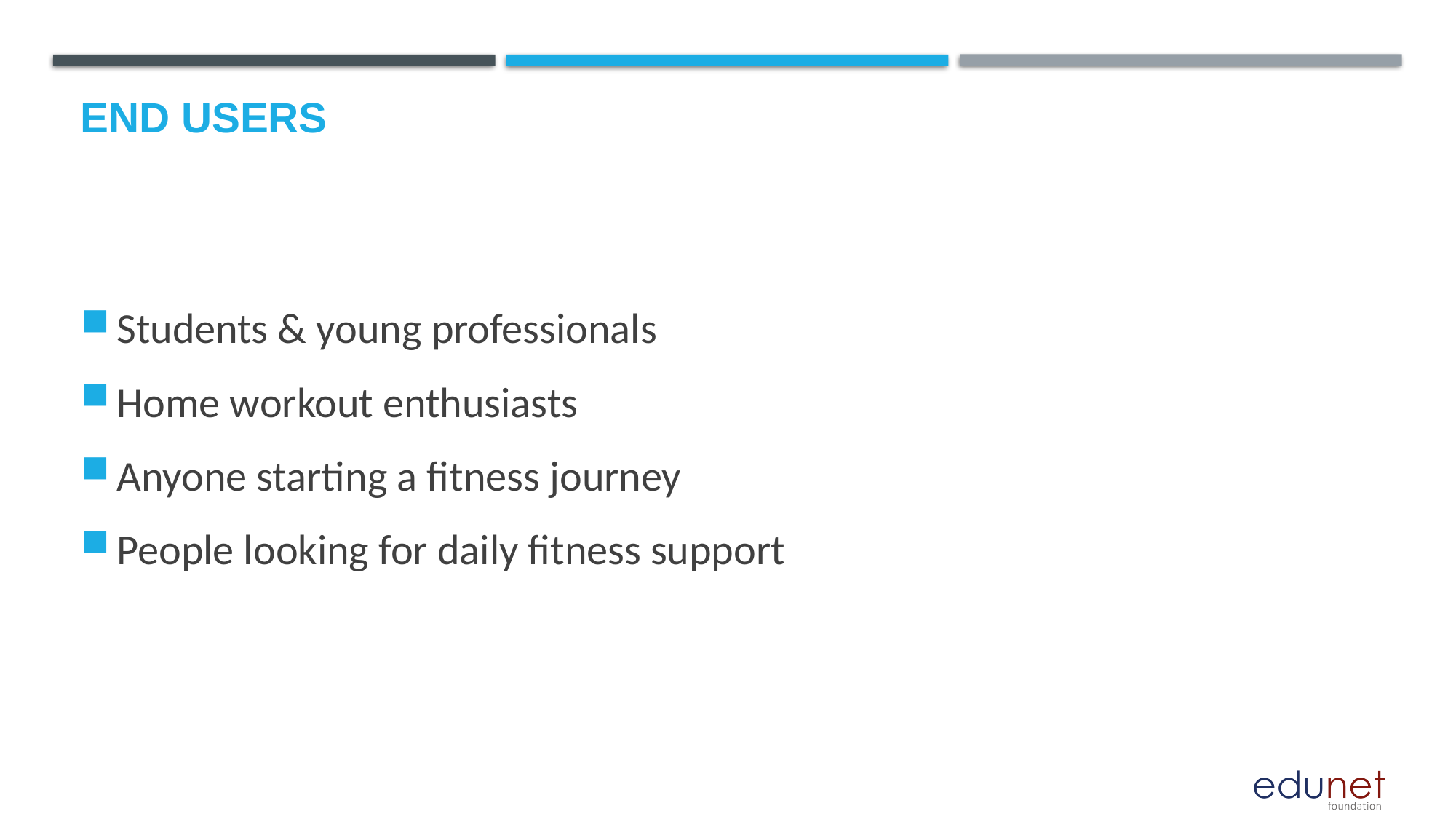

# End users
Students & young professionals
Home workout enthusiasts
Anyone starting a fitness journey
People looking for daily fitness support